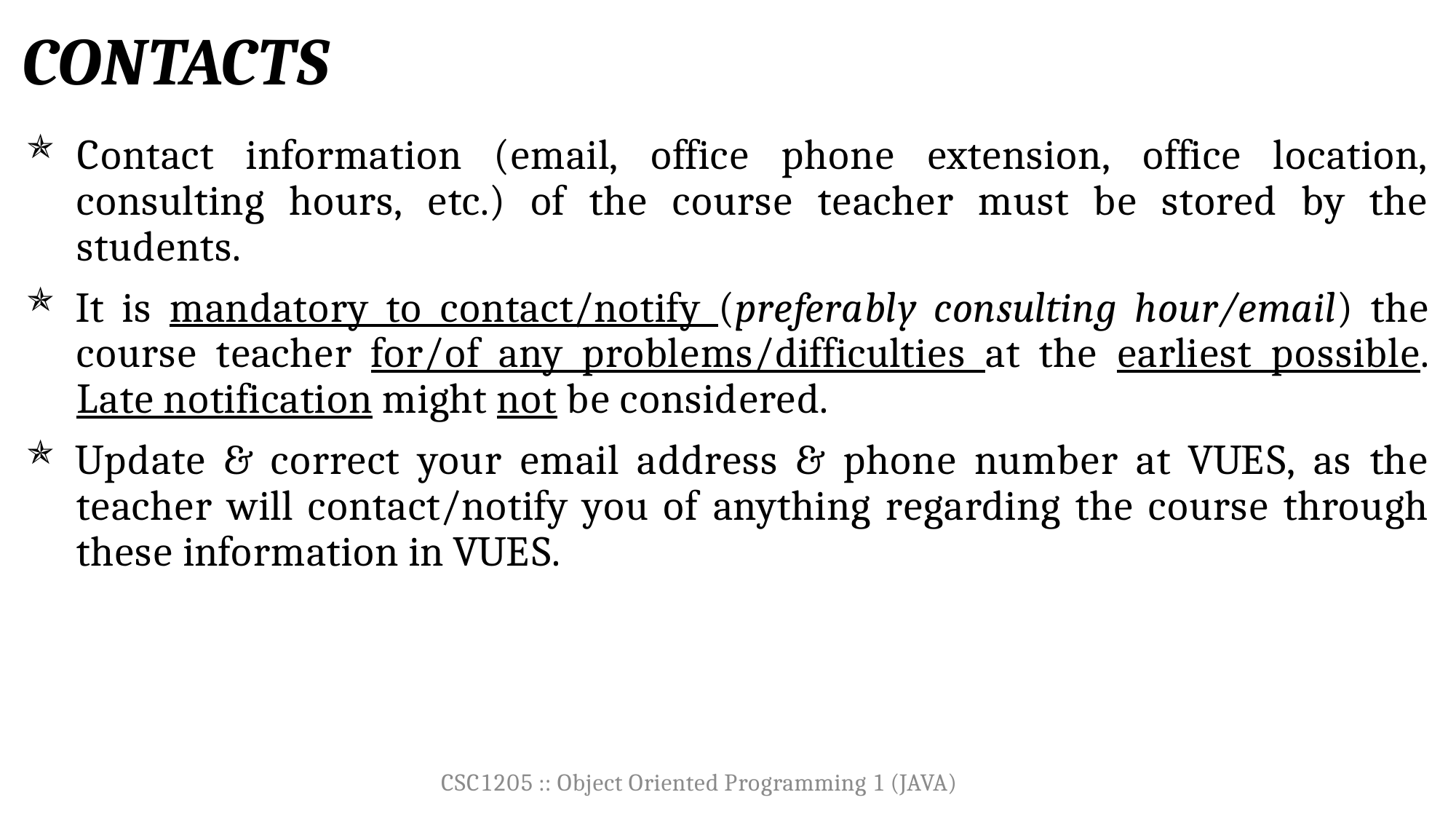

# Contacts
Contact information (email, office phone extension, office location, consulting hours, etc.) of the course teacher must be stored by the students.
It is mandatory to contact/notify (preferably consulting hour/email) the course teacher for/of any problems/difficulties at the earliest possible. Late notification might not be considered.
Update & correct your email address & phone number at VUES, as the teacher will contact/notify you of anything regarding the course through these information in VUES.

CSC1205 :: Object Oriented Programming 1 (JAVA)